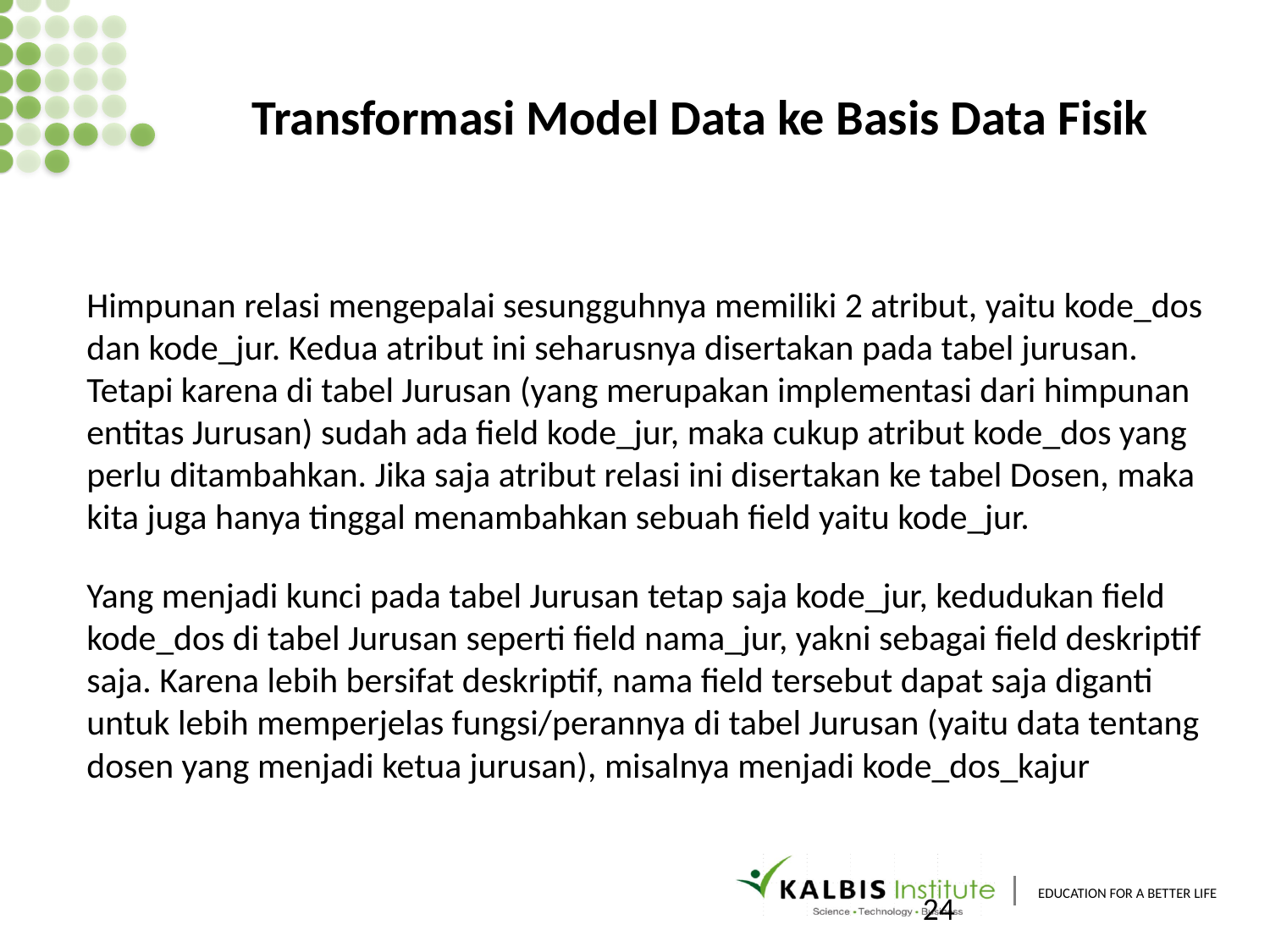

Transformasi Model Data ke Basis Data Fisik
Himpunan relasi mengepalai sesungguhnya memiliki 2 atribut, yaitu kode_dos dan kode_jur. Kedua atribut ini seharusnya disertakan pada tabel jurusan. Tetapi karena di tabel Jurusan (yang merupakan implementasi dari himpunan entitas Jurusan) sudah ada field kode_jur, maka cukup atribut kode_dos yang perlu ditambahkan. Jika saja atribut relasi ini disertakan ke tabel Dosen, maka kita juga hanya tinggal menambahkan sebuah field yaitu kode_jur.
Yang menjadi kunci pada tabel Jurusan tetap saja kode_jur, kedudukan field kode_dos di tabel Jurusan seperti field nama_jur, yakni sebagai field deskriptif saja. Karena lebih bersifat deskriptif, nama field tersebut dapat saja diganti untuk lebih memperjelas fungsi/perannya di tabel Jurusan (yaitu data tentang dosen yang menjadi ketua jurusan), misalnya menjadi kode_dos_kajur
24